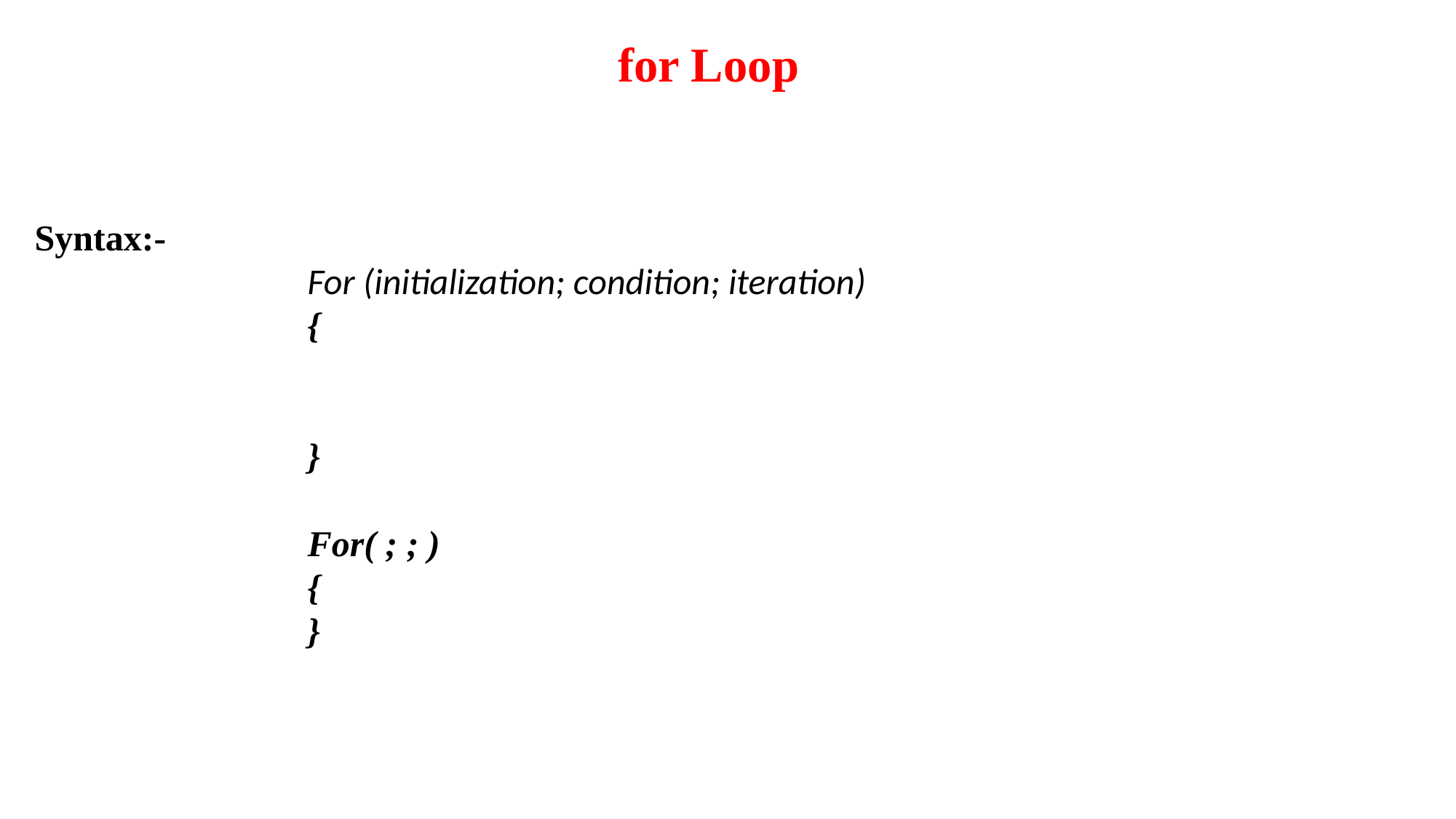

for Loop

Syntax:-
For (initialization; condition; iteration)
{

}

For( ; ; )
{
}